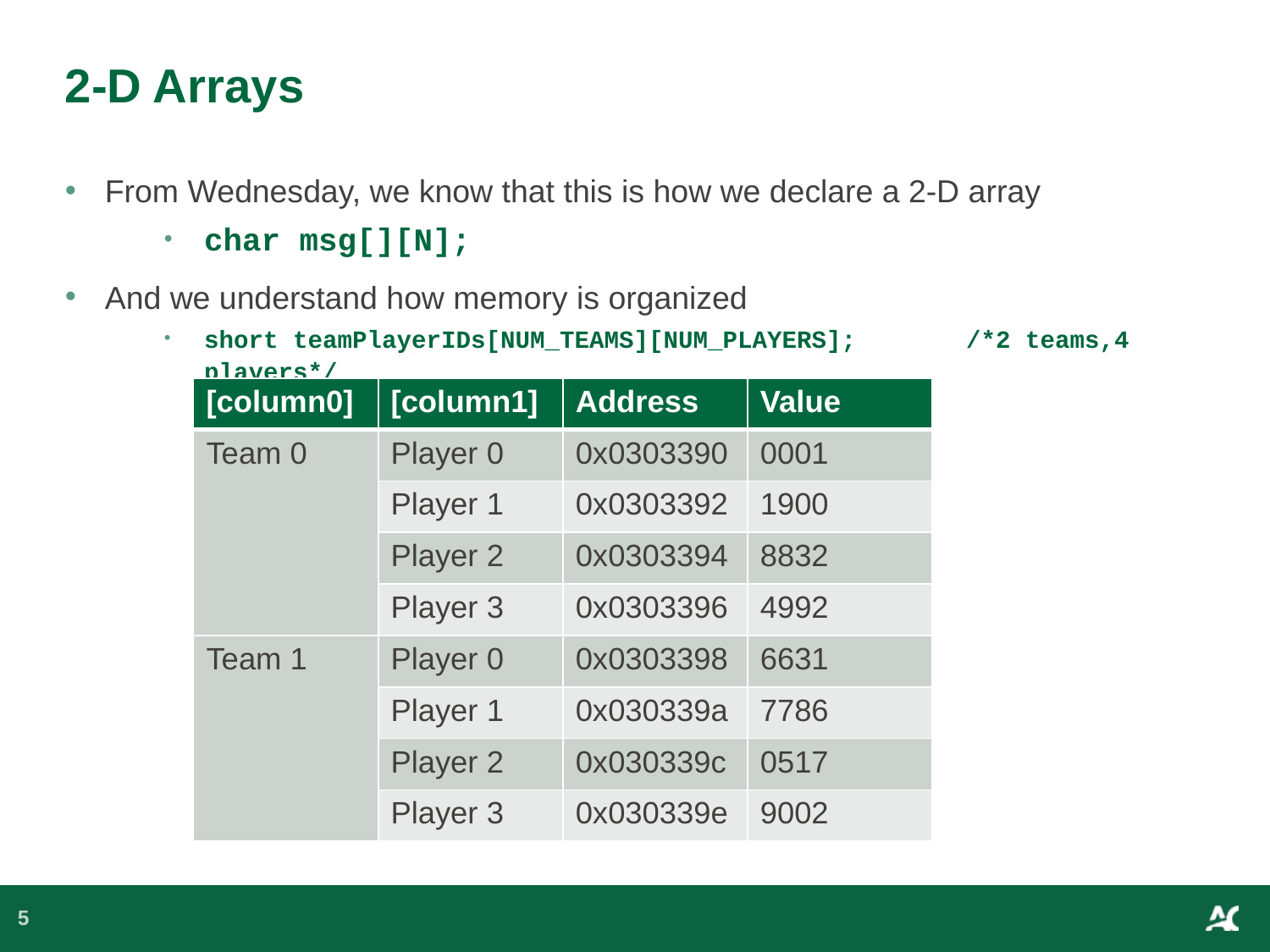

# 2-D Arrays
From Wednesday, we know that this is how we declare a 2-D array
char msg[][N];
And we understand how memory is organized
short teamPlayerIDs[NUM_TEAMS][NUM_PLAYERS];	/*2 teams,4 players*/

| [column0] | [column1] | Address | Value |
| --- | --- | --- | --- |
| Team 0 | Player 0 | 0x0303390 | 0001 |
|  | Player 1 | 0x0303392 | 1900 |
|  | Player 2 | 0x0303394 | 8832 |
|  | Player 3 | 0x0303396 | 4992 |
| Team 1 | Player 0 | 0x0303398 | 6631 |
|  | Player 1 | 0x030339a | 7786 |
|  | Player 2 | 0x030339c | 0517 |
|  | Player 3 | 0x030339e | 9002 |
5